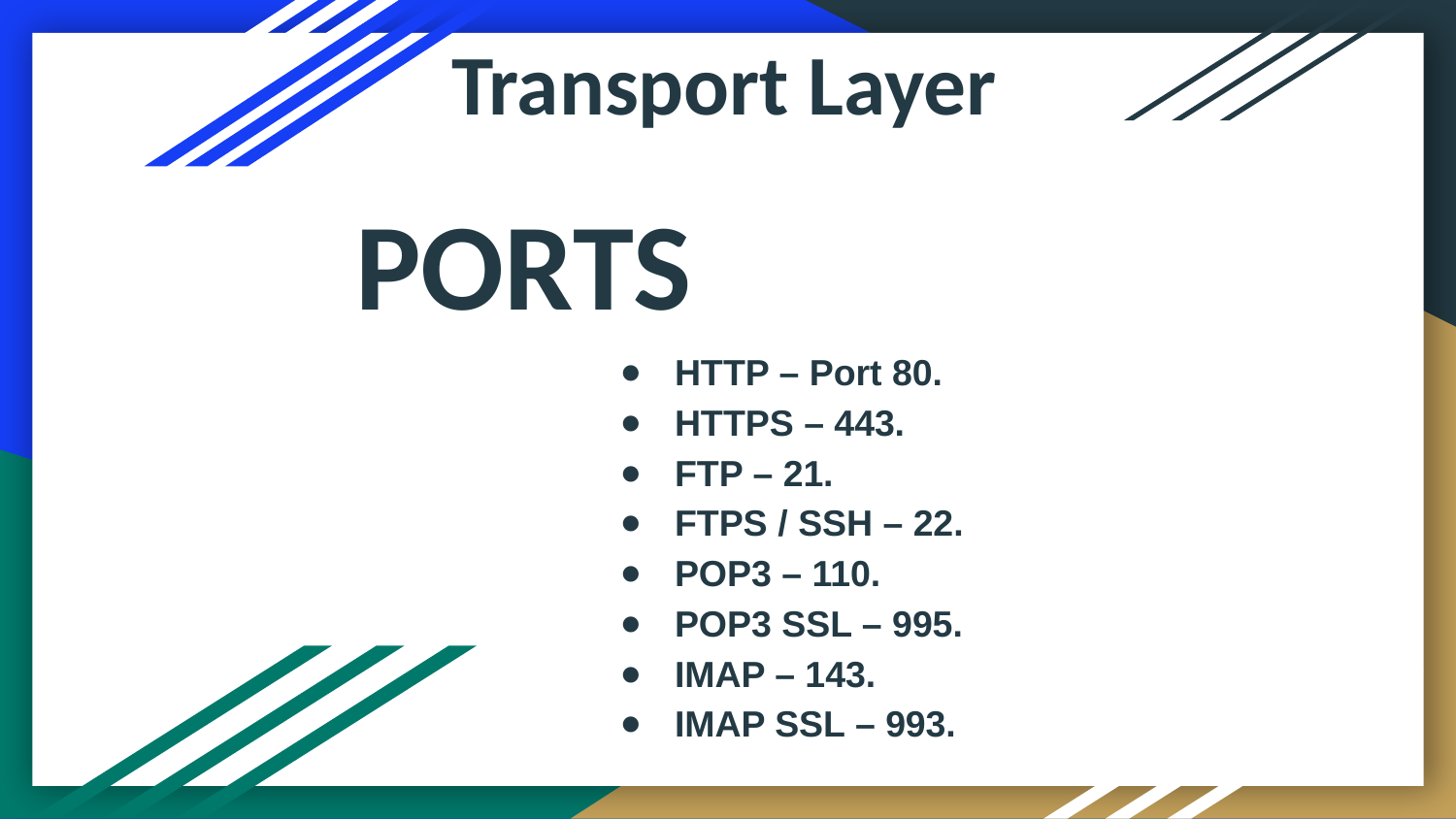

Transport Layer
PORTS
HTTP – Port 80.
HTTPS – 443.
FTP – 21.
FTPS / SSH – 22.
POP3 – 110.
POP3 SSL – 995.
IMAP – 143.
IMAP SSL – 993.